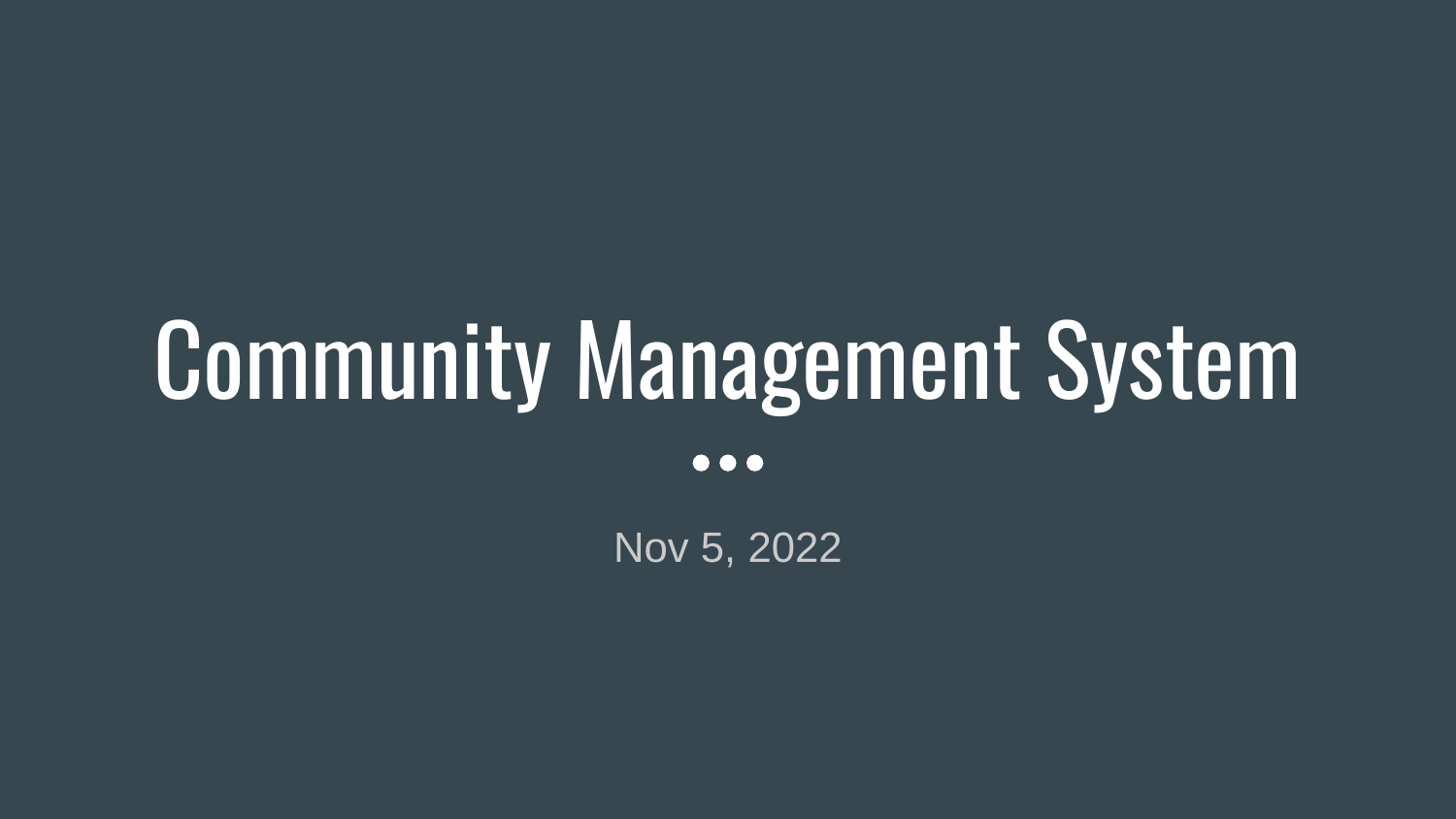

# Community Management System
Nov 5, 2022